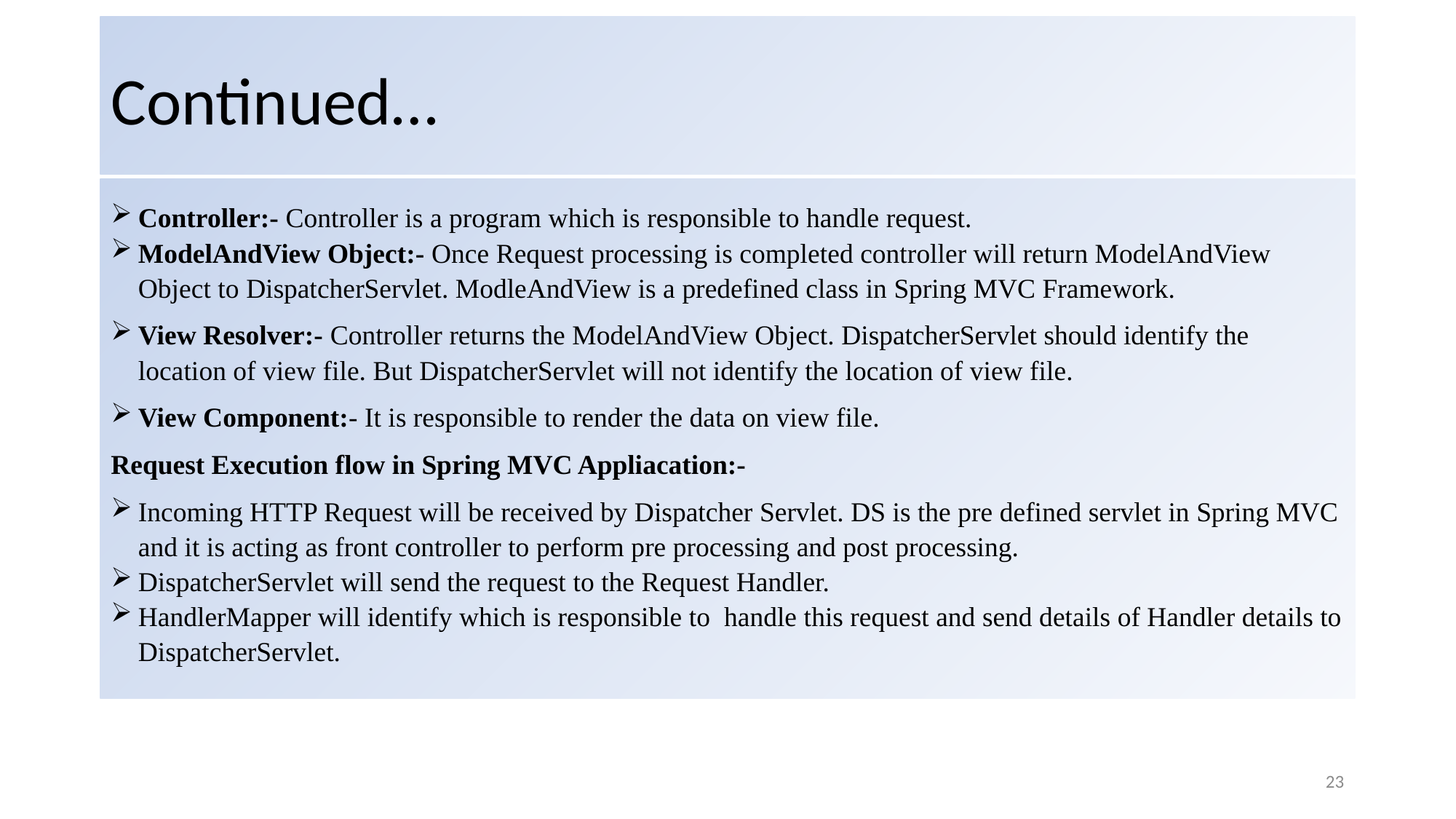

# Continued…
Controller:- Controller is a program which is responsible to handle request.
ModelAndView Object:- Once Request processing is completed controller will return ModelAndView Object to DispatcherServlet. ModleAndView is a predefined class in Spring MVC Framework.
View Resolver:- Controller returns the ModelAndView Object. DispatcherServlet should identify the location of view file. But DispatcherServlet will not identify the location of view file.
View Component:- It is responsible to render the data on view file.
Request Execution flow in Spring MVC Appliacation:-
Incoming HTTP Request will be received by Dispatcher Servlet. DS is the pre defined servlet in Spring MVC and it is acting as front controller to perform pre processing and post processing.
DispatcherServlet will send the request to the Request Handler.
HandlerMapper will identify which is responsible to  handle this request and send details of Handler details to DispatcherServlet.

23